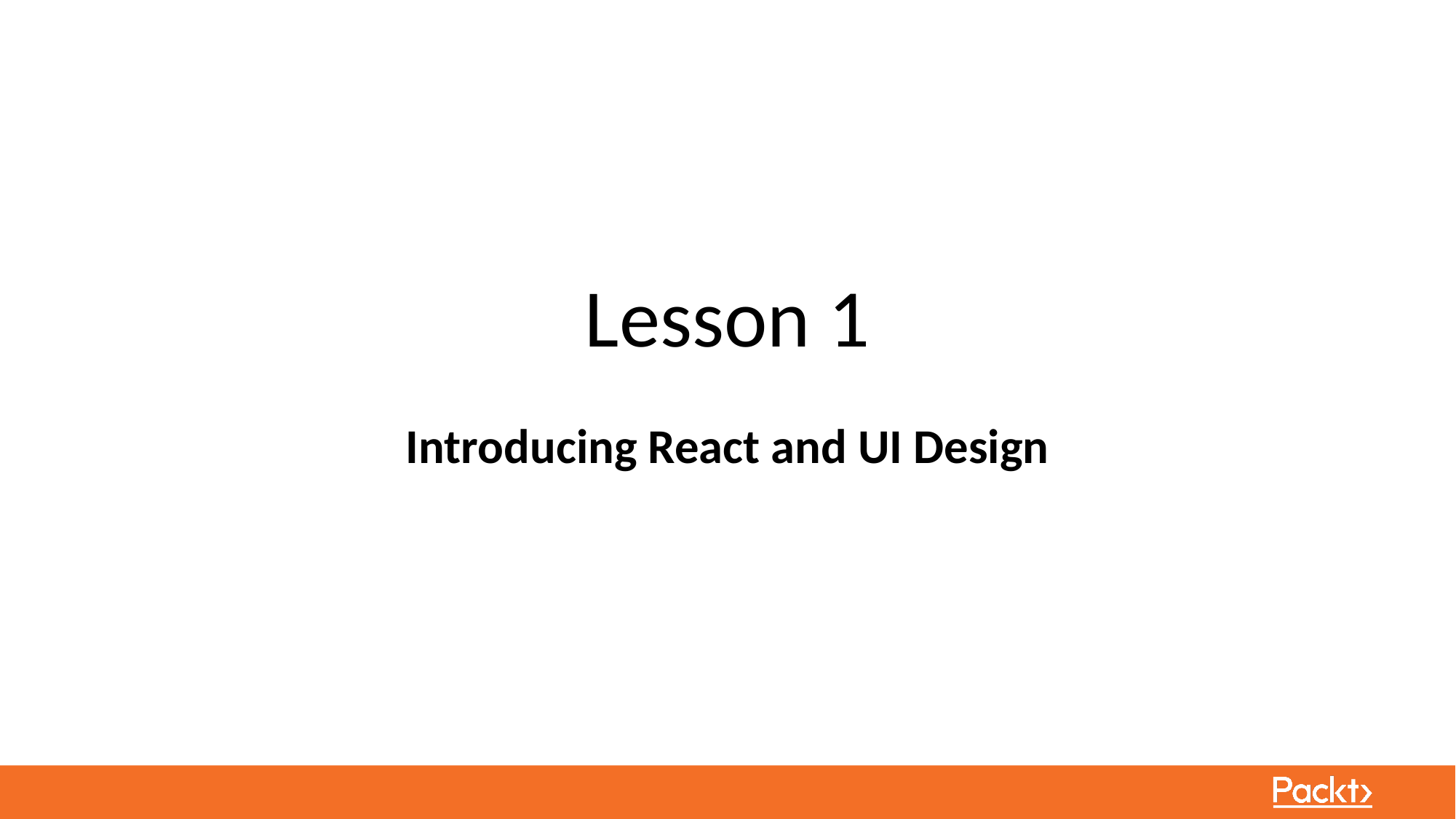

Lesson 1
Introducing React and UI Design